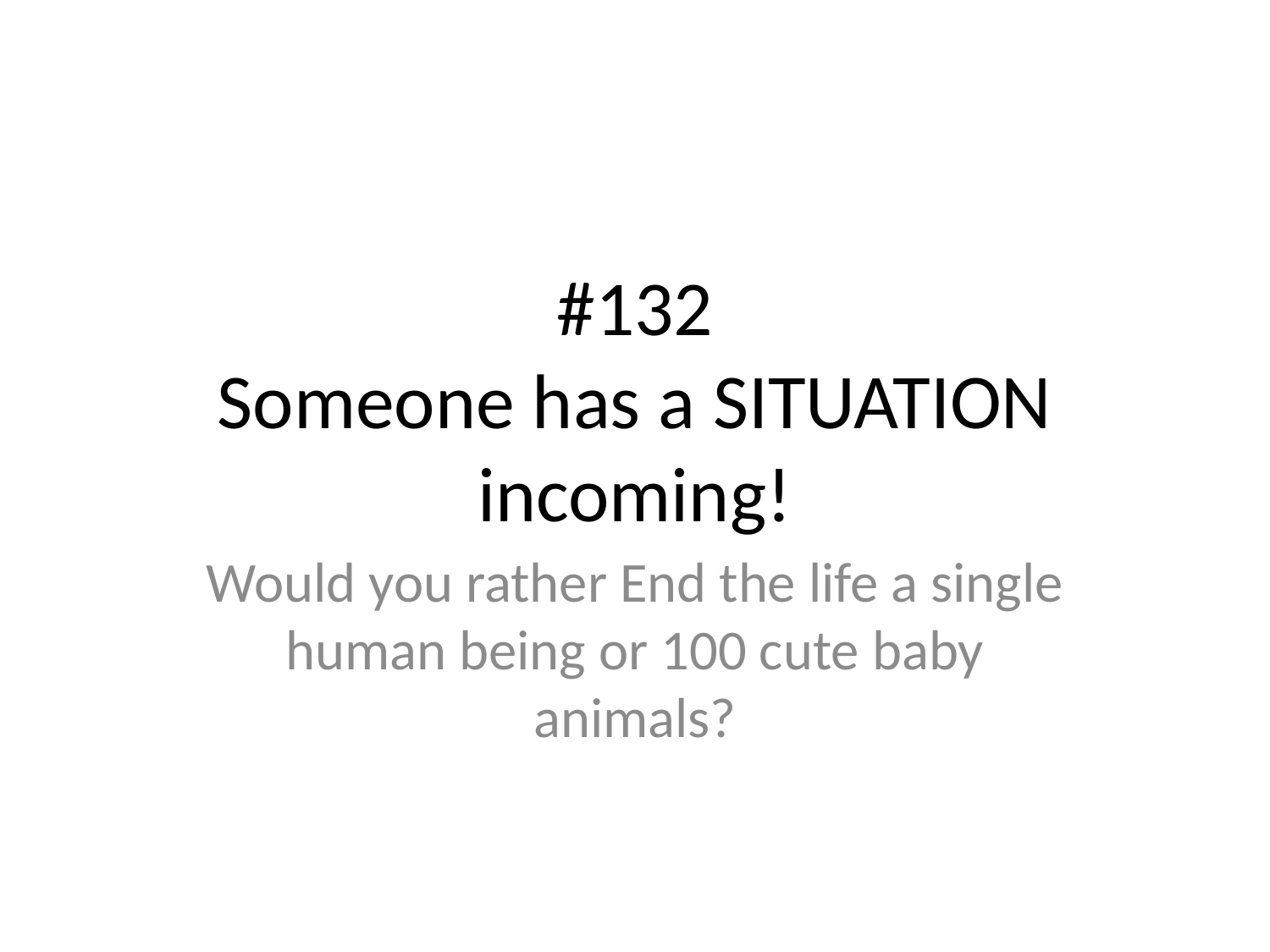

# #132
Someone has a SITUATION incoming!
Would you rather End the life a single human being or 100 cute baby animals?